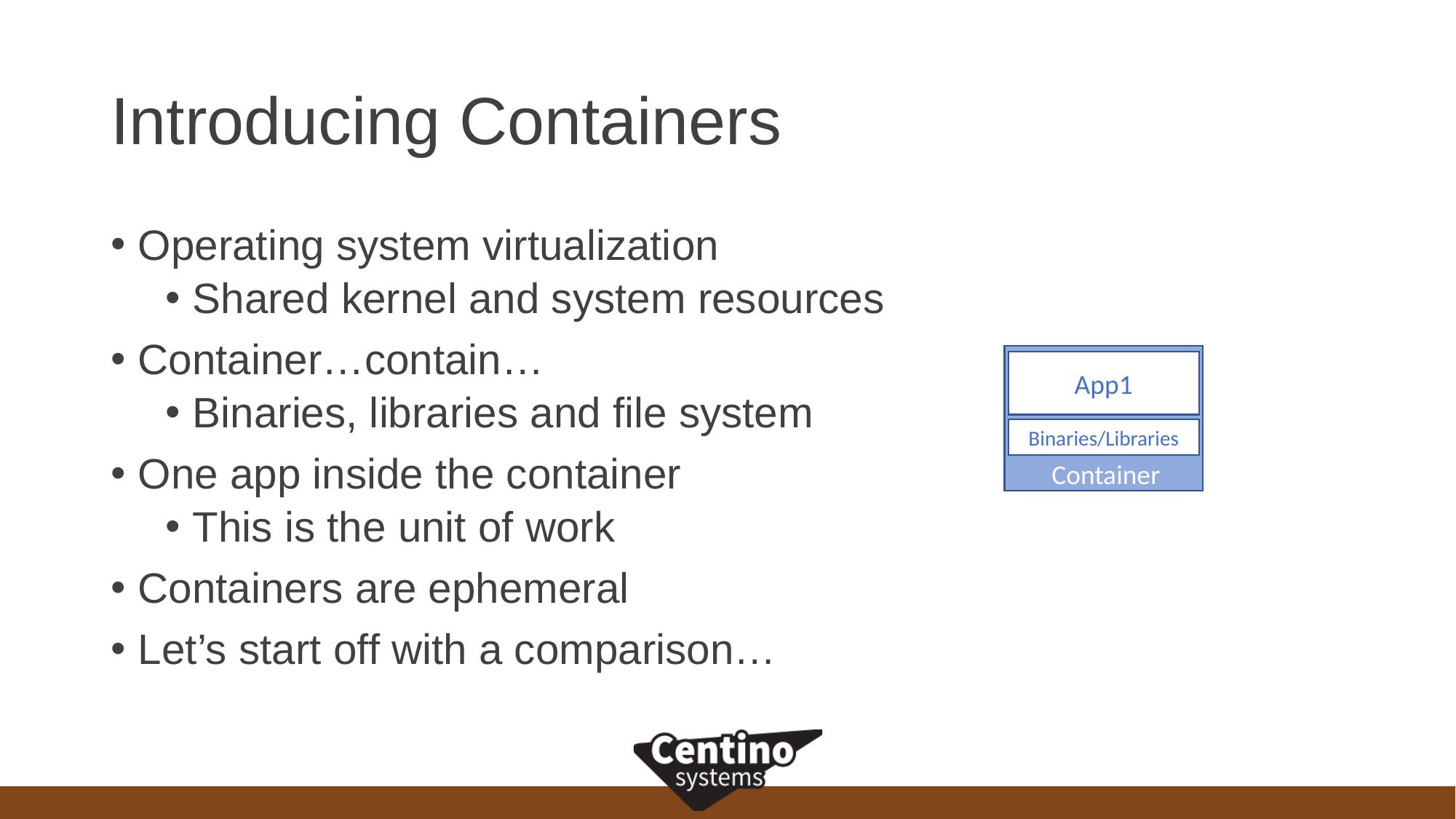

# Introducing Containers
Operating system virtualization
Shared kernel and system resources
Container…contain…
Binaries, libraries and file system
One app inside the container
This is the unit of work
Containers are ephemeral
Let’s start off with a comparison…

App1
Binaries/Libraries
Container